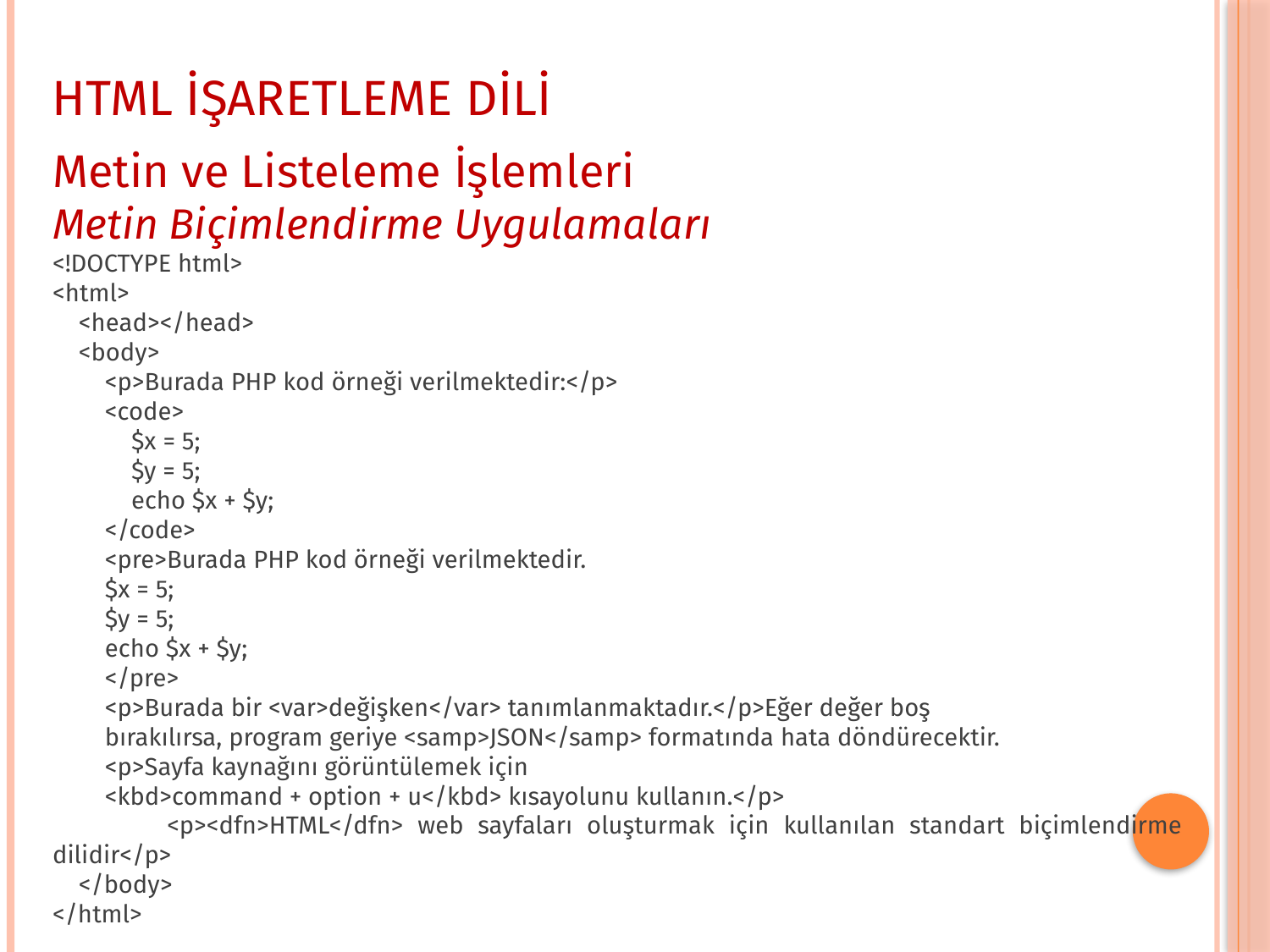

HTML İŞARETLEME DİLİ
Metin ve Listeleme İşlemleri
Metin Biçimlendirme Uygulamaları
<!DOCTYPE html>
<html>
    <head></head>
    <body>
        <p>Burada PHP kod örneği verilmektedir:</p>
        <code>
            $x = 5;
            $y = 5;
            echo $x + $y;
        </code>
        <pre>Burada PHP kod örneği verilmektedir.
        $x = 5;
        $y = 5;
        echo $x + $y;
        </pre>
        <p>Burada bir <var>değişken</var> tanımlanmaktadır.</p>Eğer değer boş
        bırakılırsa, program geriye <samp>JSON</samp> formatında hata döndürecektir.
        <p>Sayfa kaynağını görüntülemek için
        <kbd>command + option + u</kbd> kısayolunu kullanın.</p>
        <p><dfn>HTML</dfn> web sayfaları oluşturmak için kullanılan standart biçimlendirme dilidir</p>
    </body>
</html>